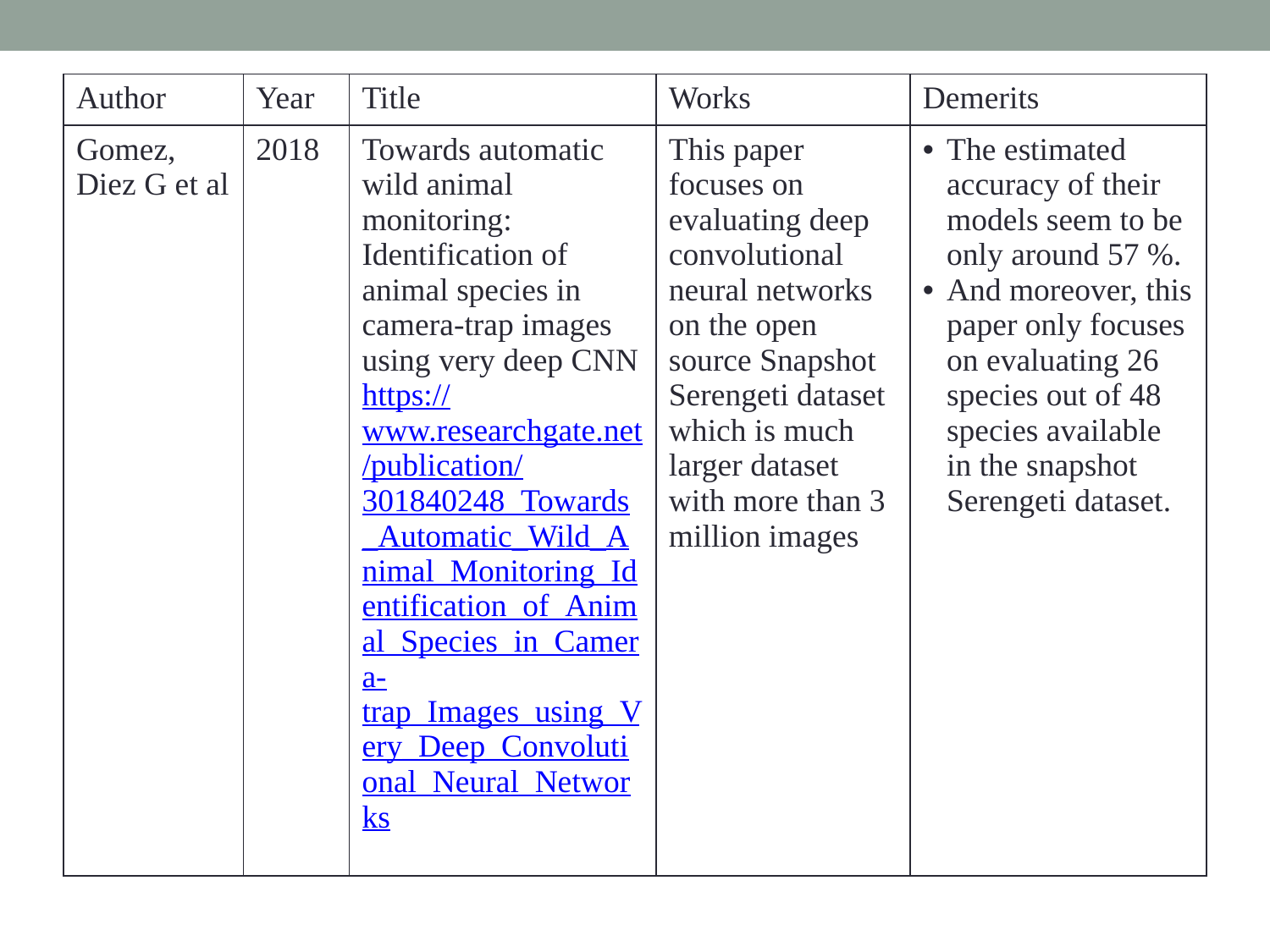

| Author | Year | Title | Works | Demerits |
| --- | --- | --- | --- | --- |
| Gomez, Diez G et al | 2018 | Towards automatic wild animal monitoring: Identification of animal species in camera-trap images using very deep CNN https://www.researchgate.net/publication/301840248\_Towards\_Automatic\_Wild\_Animal\_Monitoring\_Identification\_of\_Animal\_Species\_in\_Camera-trap\_Images\_using\_Very\_Deep\_Convolutional\_Neural\_Networks | This paper focuses on evaluating deep convolutional neural networks on the open source Snapshot Serengeti dataset which is much larger dataset with more than 3 million images | The estimated accuracy of their models seem to be only around 57 %. And moreover, this paper only focuses on evaluating 26 species out of 48 species available in the snapshot Serengeti dataset. |